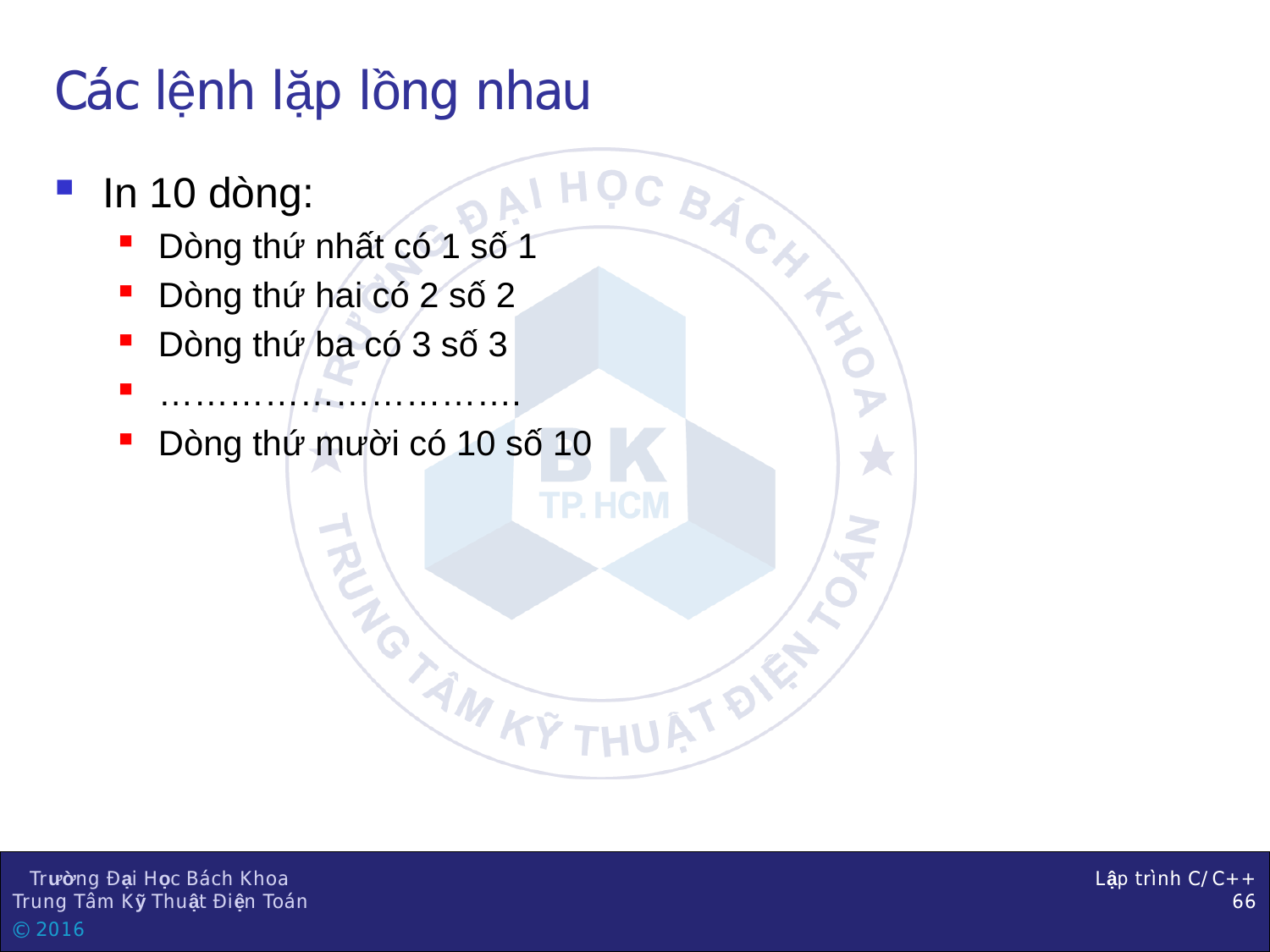

# Các lệnh lặp lồng nhau
In 10 dòng:
Dòng thứ nhất có 1 số 1
Dòng thứ hai có 2 số 2
Dòng thứ ba có 3 số 3
………………………….
Dòng thứ mười có 10 số 10